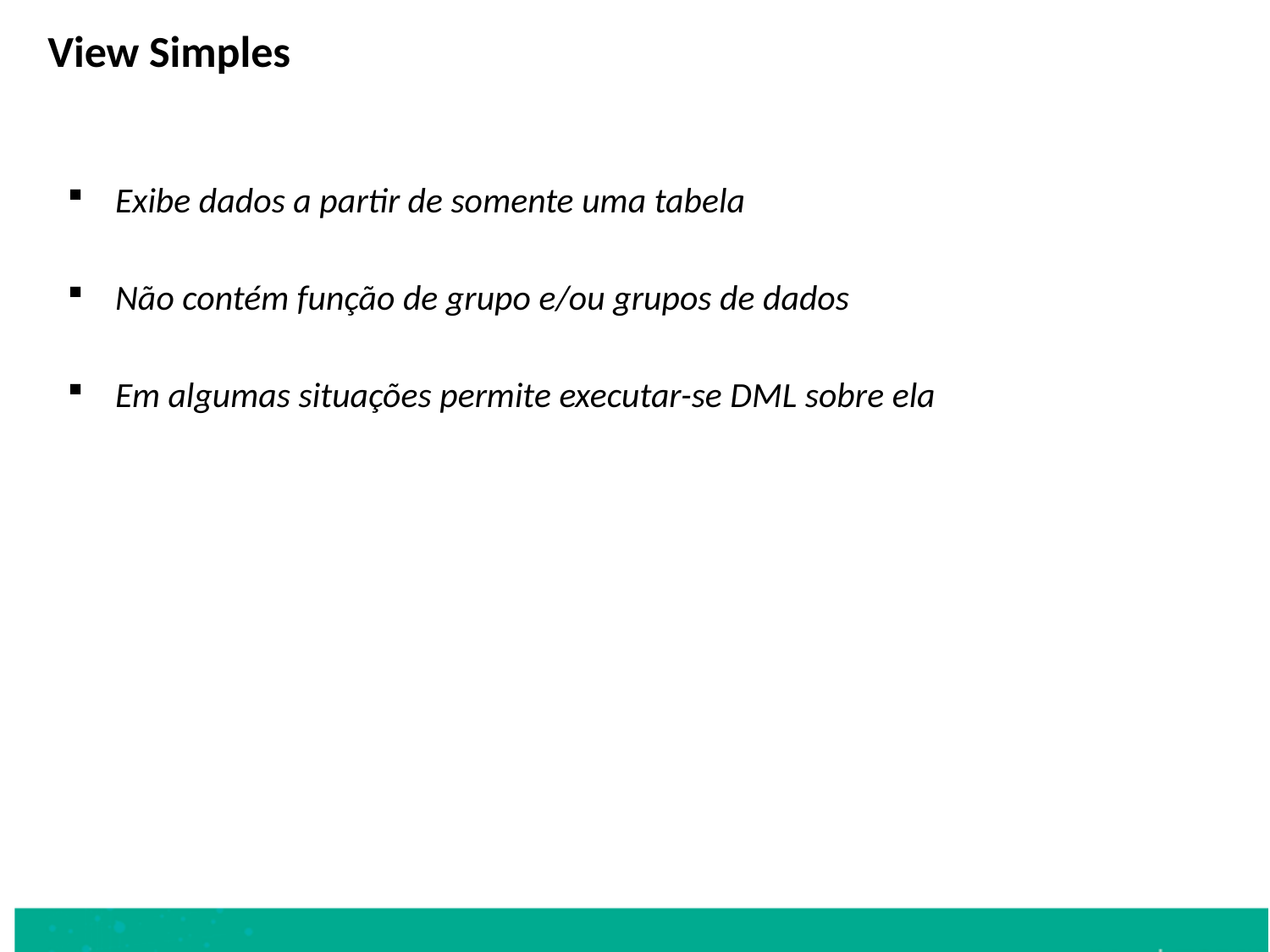

View Simples
 Exibe dados a partir de somente uma tabela

 Não contém função de grupo e/ou grupos de dados

 Em algumas situações permite executar-se DML sobre ela